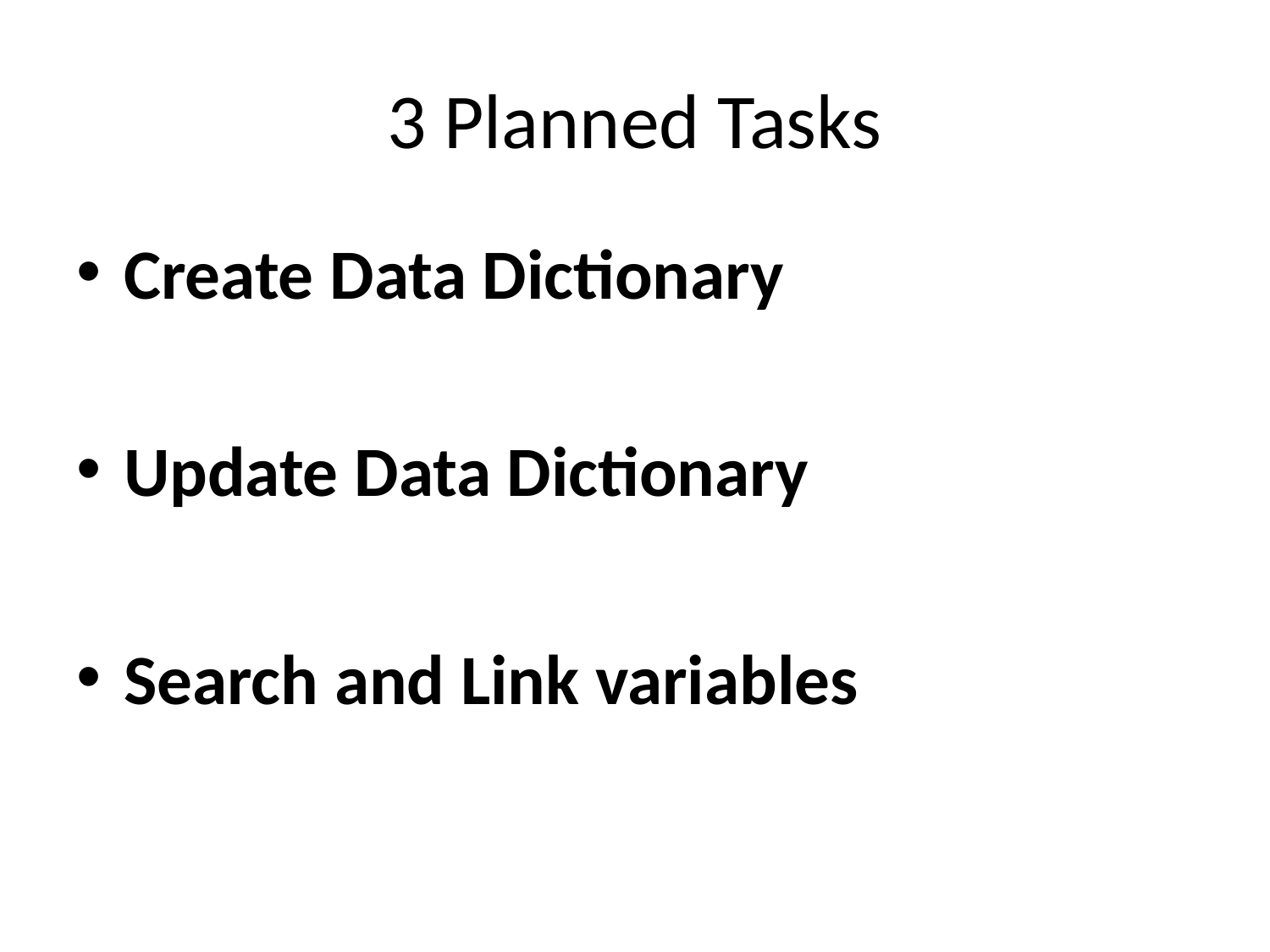

# 3 Planned Tasks
Create Data Dictionary

Update Data Dictionary

Search and Link variables